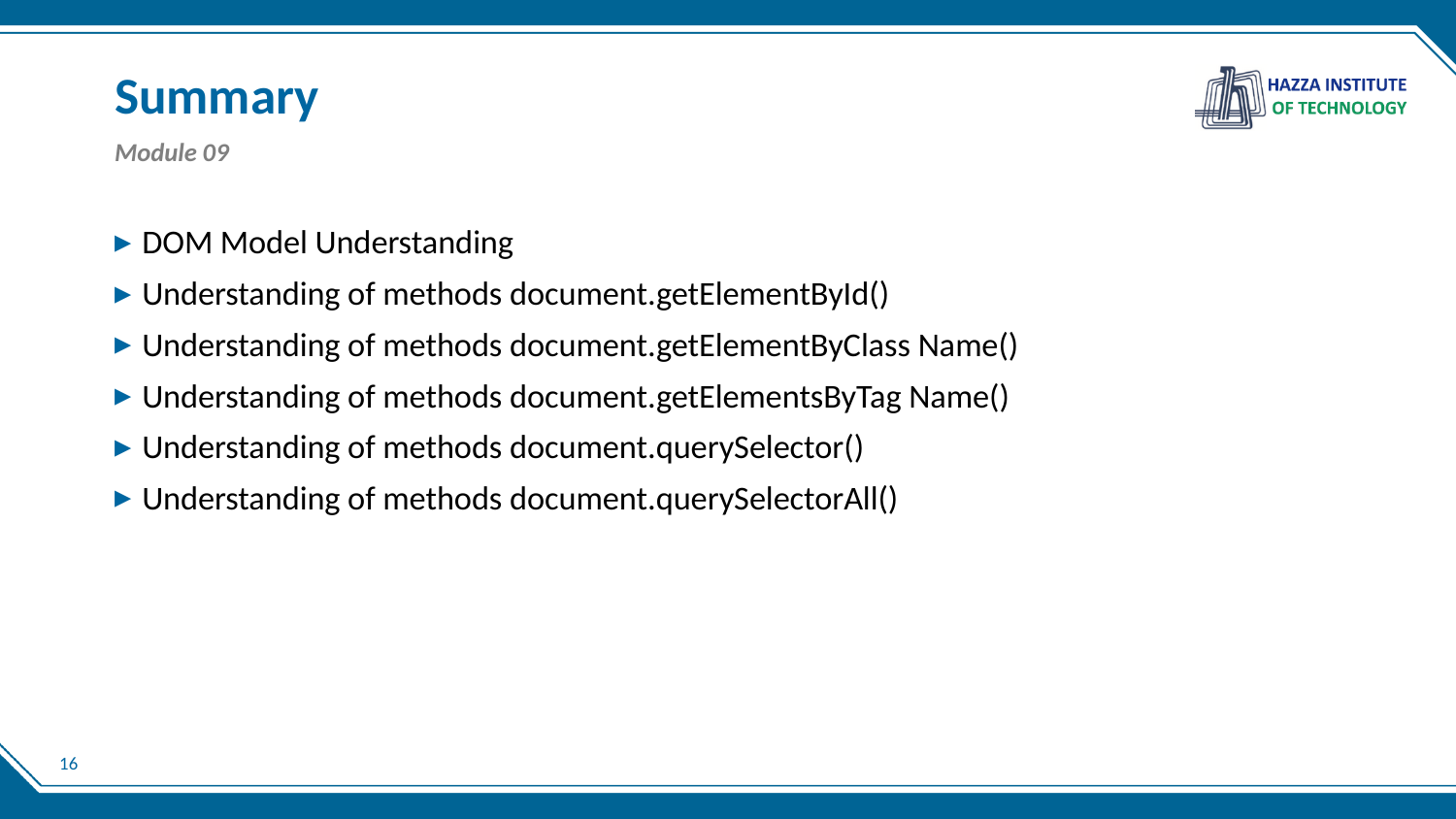

# Summary
Module 09
DOM Model Understanding
Understanding of methods document.getElementById()
Understanding of methods document.getElementByClass Name()
Understanding of methods document.getElementsByTag Name()
Understanding of methods document.querySelector()
Understanding of methods document.querySelectorAll()
16